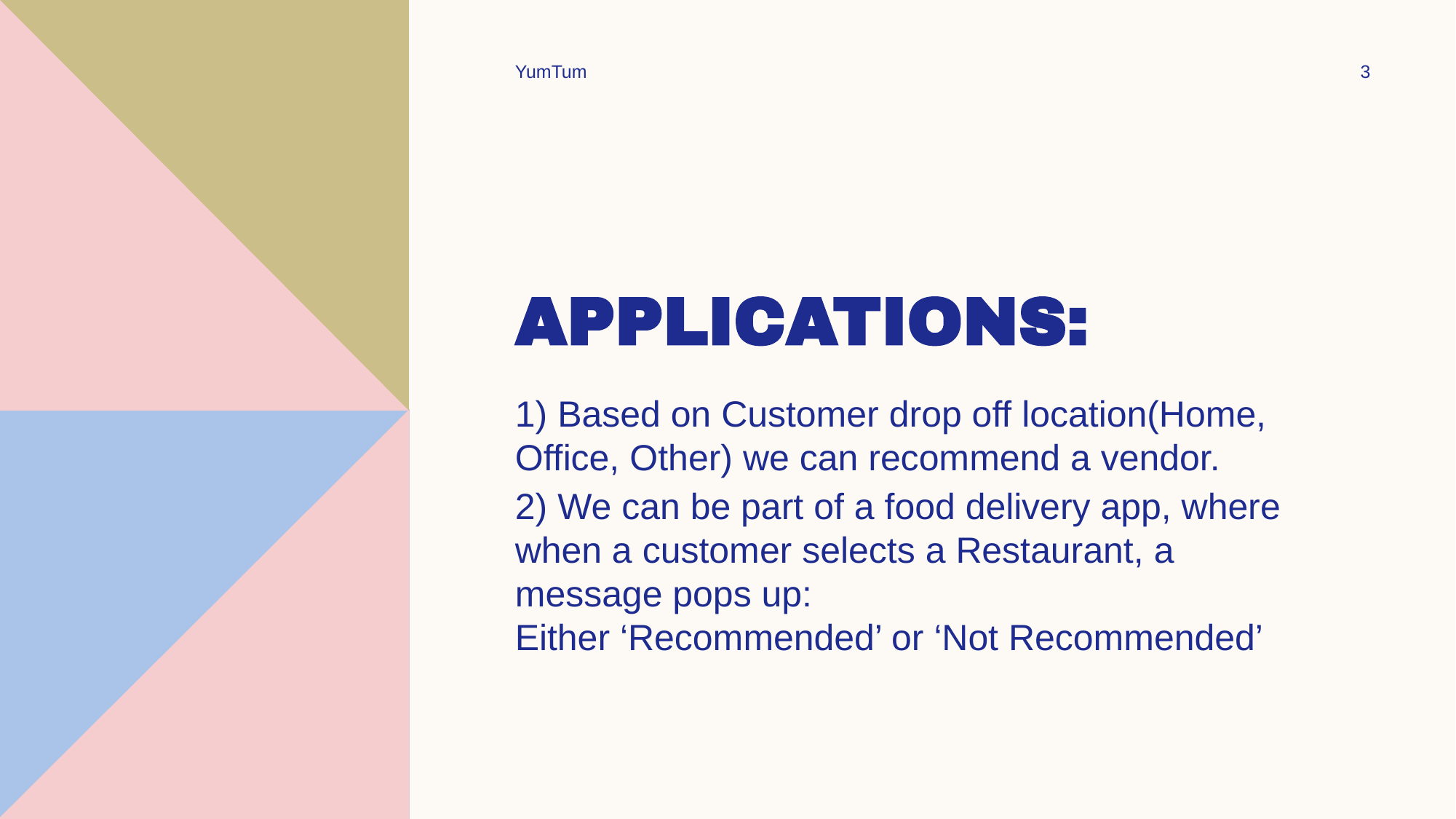

YumTum
3
# Applications:
1) Based on Customer drop off location(Home, Office, Other) we can recommend a vendor.
2) We can be part of a food delivery app, where when a customer selects a Restaurant, a message pops up:
Either ‘Recommended’ or ‘Not Recommended’